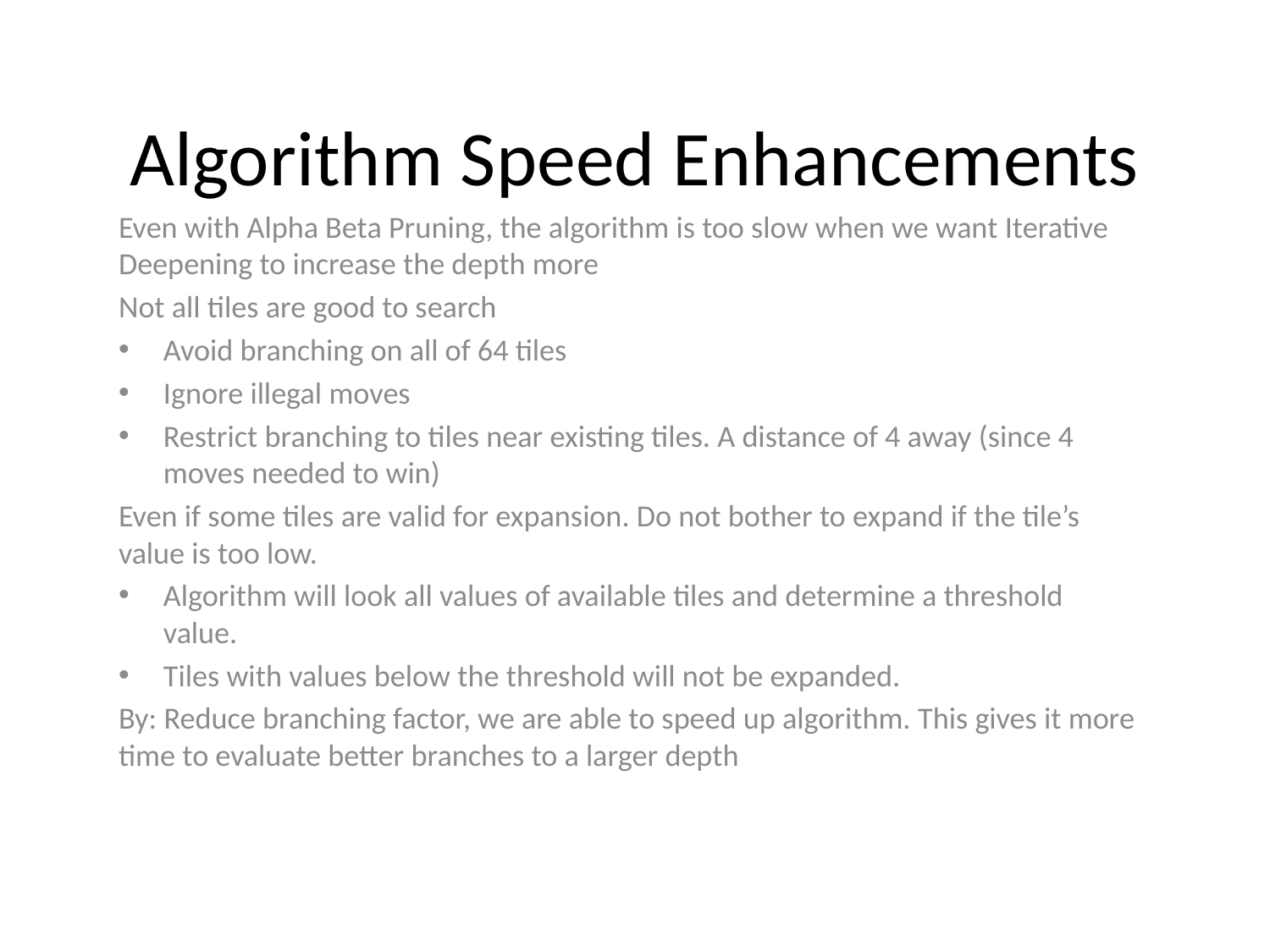

# Algorithm Speed Enhancements
Even with Alpha Beta Pruning, the algorithm is too slow when we want Iterative Deepening to increase the depth more
Not all tiles are good to search
Avoid branching on all of 64 tiles
Ignore illegal moves
Restrict branching to tiles near existing tiles. A distance of 4 away (since 4 moves needed to win)
Even if some tiles are valid for expansion. Do not bother to expand if the tile’s value is too low.
Algorithm will look all values of available tiles and determine a threshold value.
Tiles with values below the threshold will not be expanded.
By: Reduce branching factor, we are able to speed up algorithm. This gives it more time to evaluate better branches to a larger depth